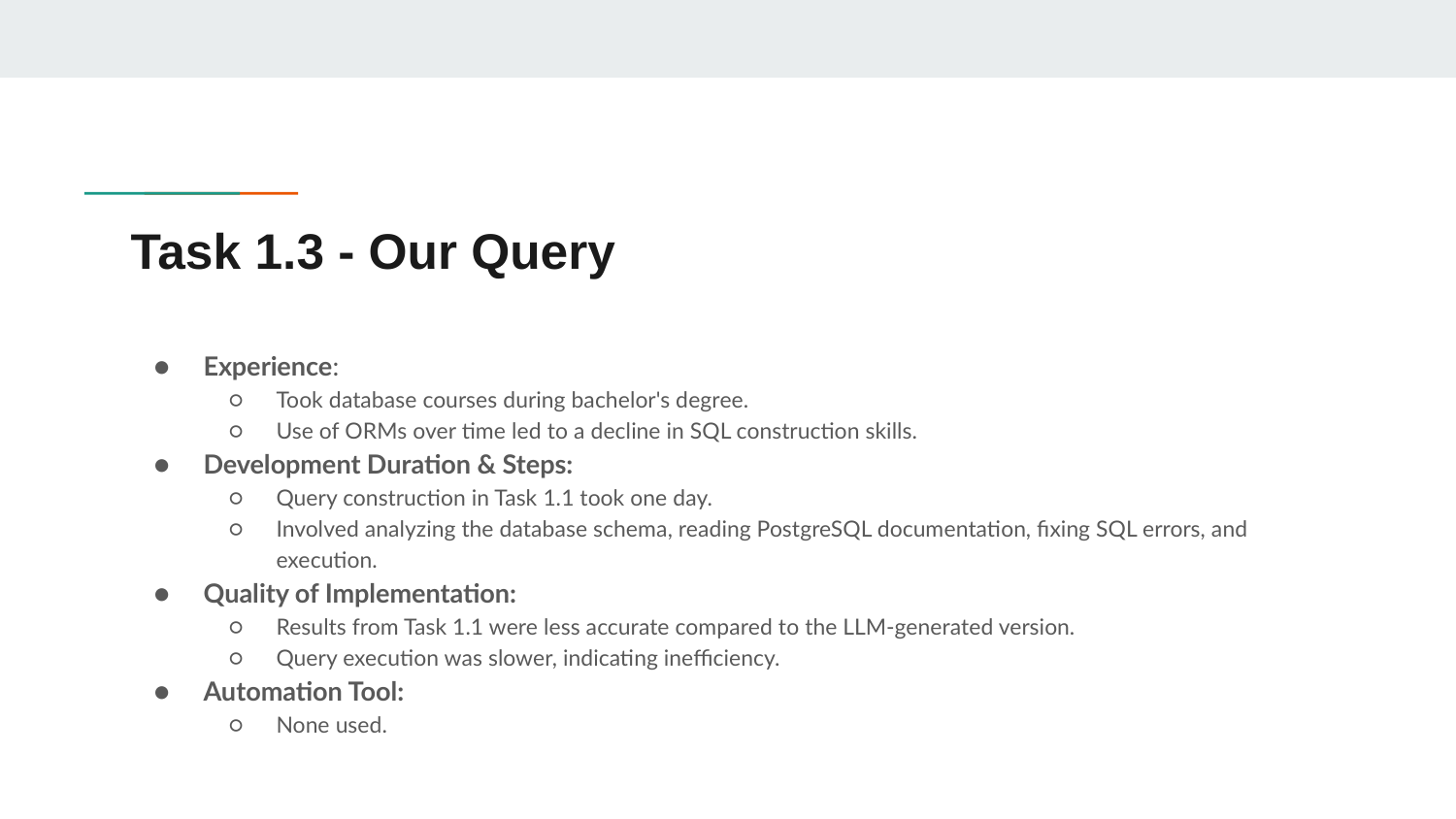

# Task 1.3 - Our Query

Experience:
Took database courses during bachelor's degree.
Use of ORMs over time led to a decline in SQL construction skills.
Development Duration & Steps:
Query construction in Task 1.1 took one day.
Involved analyzing the database schema, reading PostgreSQL documentation, fixing SQL errors, and execution.
Quality of Implementation:
Results from Task 1.1 were less accurate compared to the LLM-generated version.
Query execution was slower, indicating inefficiency.
Automation Tool:
None used.